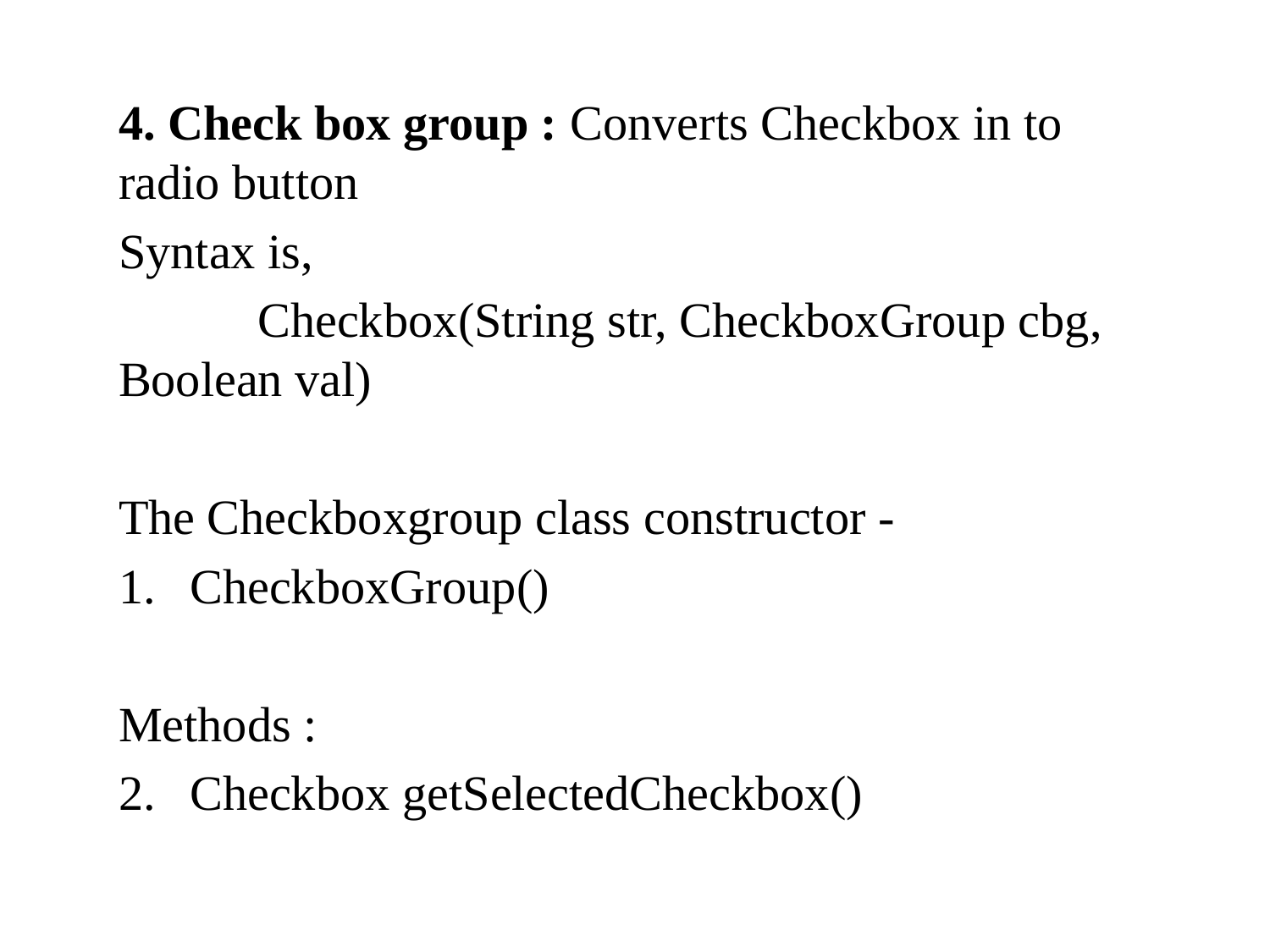

4. Check box group : Converts Checkbox in to radio button
Syntax is,
	 Checkbox(String str, CheckboxGroup cbg, Boolean val)

The Checkboxgroup class constructor -
CheckboxGroup()

Methods :
Checkbox getSelectedCheckbox()